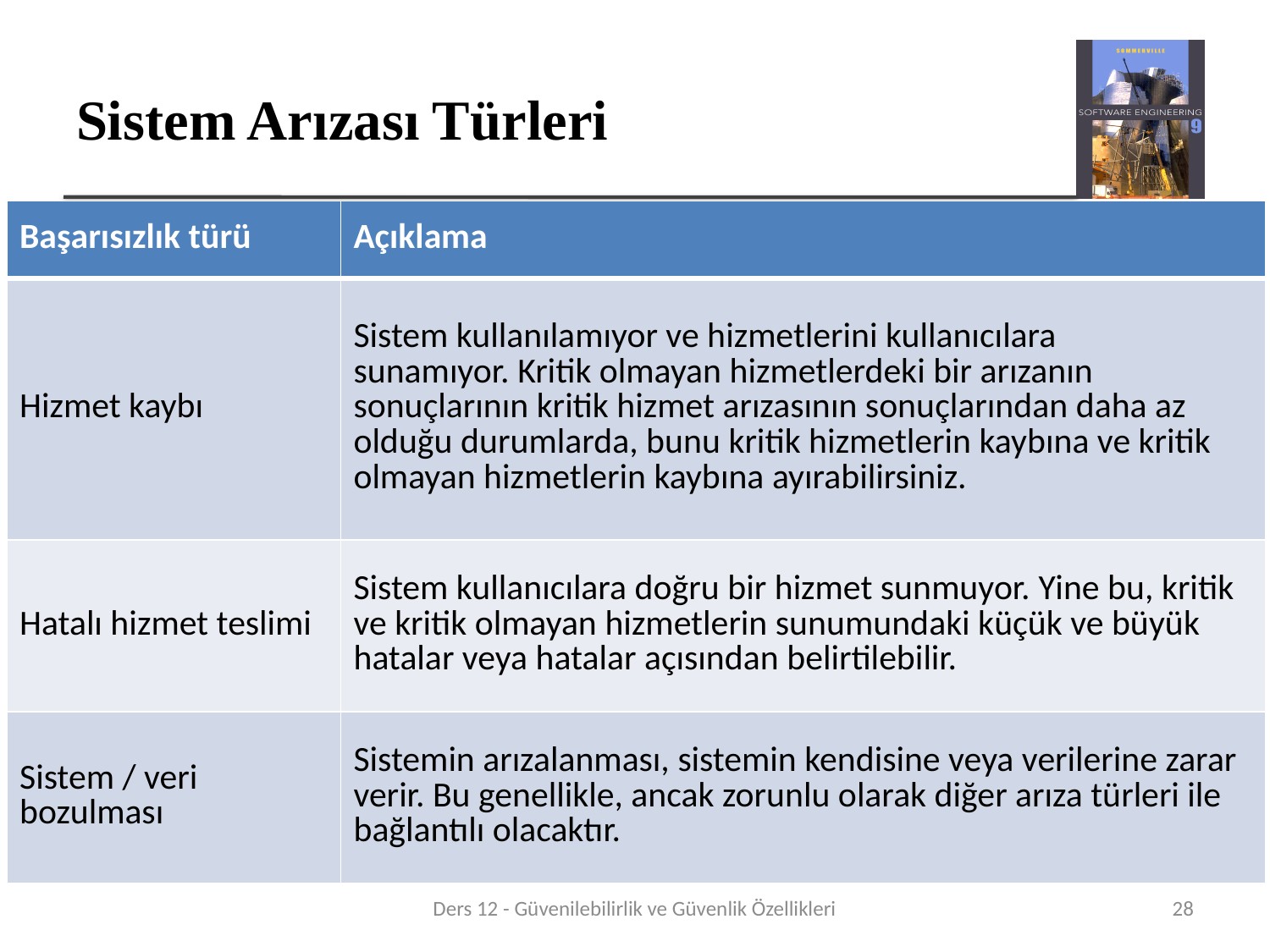

# Sistem Arızası Türleri
| Başarısızlık türü | Açıklama |
| --- | --- |
| Hizmet kaybı | Sistem kullanılamıyor ve hizmetlerini kullanıcılara sunamıyor. Kritik olmayan hizmetlerdeki bir arızanın sonuçlarının kritik hizmet arızasının sonuçlarından daha az olduğu durumlarda, bunu kritik hizmetlerin kaybına ve kritik olmayan hizmetlerin kaybına ayırabilirsiniz. |
| Hatalı hizmet teslimi | Sistem kullanıcılara doğru bir hizmet sunmuyor. Yine bu, kritik ve kritik olmayan hizmetlerin sunumundaki küçük ve büyük hatalar veya hatalar açısından belirtilebilir. |
| Sistem / veri bozulması | Sistemin arızalanması, sistemin kendisine veya verilerine zarar verir. Bu genellikle, ancak zorunlu olarak diğer arıza türleri ile bağlantılı olacaktır. |
Ders 12 - Güvenilebilirlik ve Güvenlik Özellikleri
28